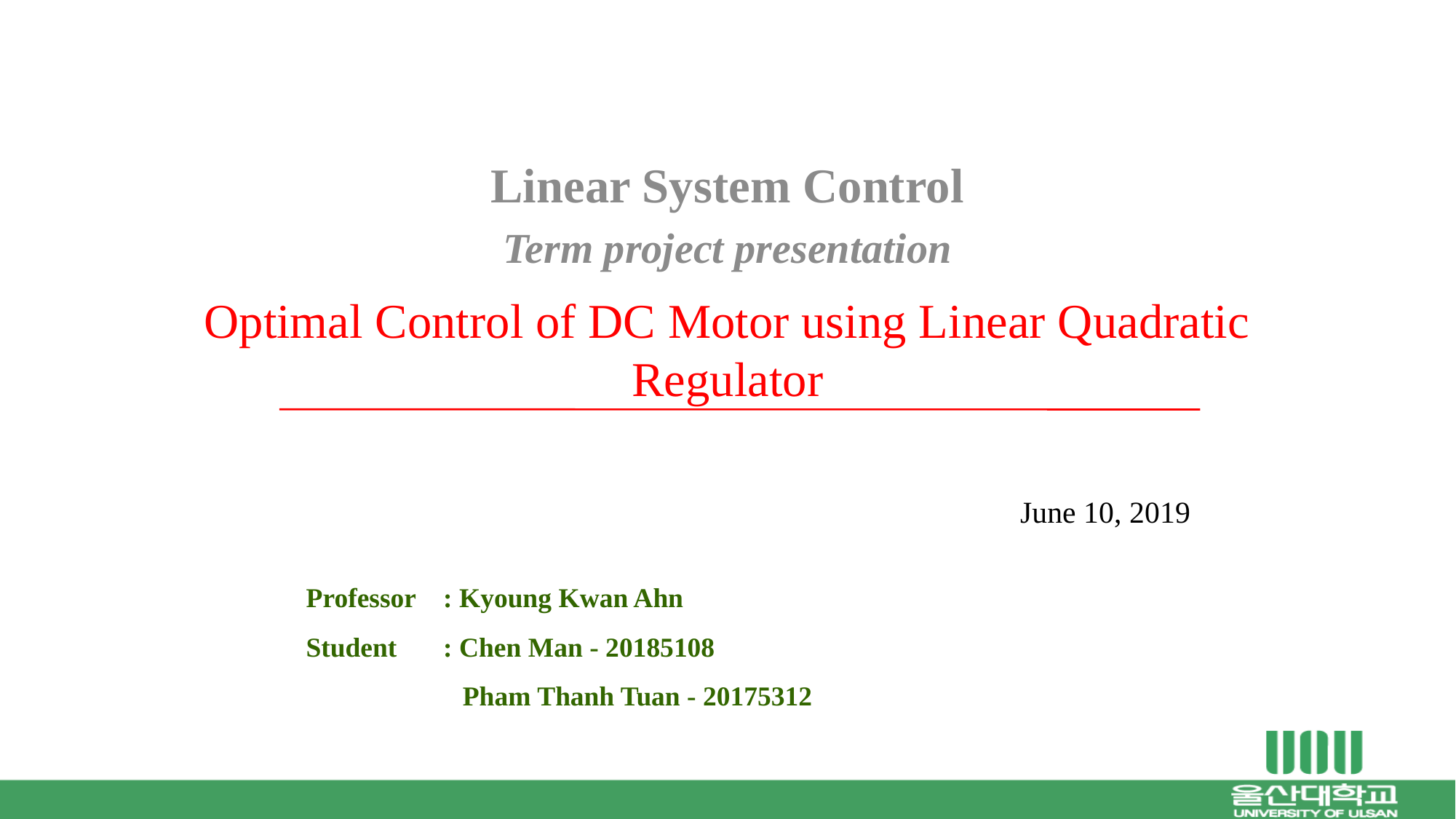

Linear System Control
Term project presentation
# Optimal Control of DC Motor using Linear Quadratic Regulator
June 10, 2019
Professor 	: Kyoung Kwan Ahn
Student	: Chen Man - 20185108
	Pham Thanh Tuan - 20175312